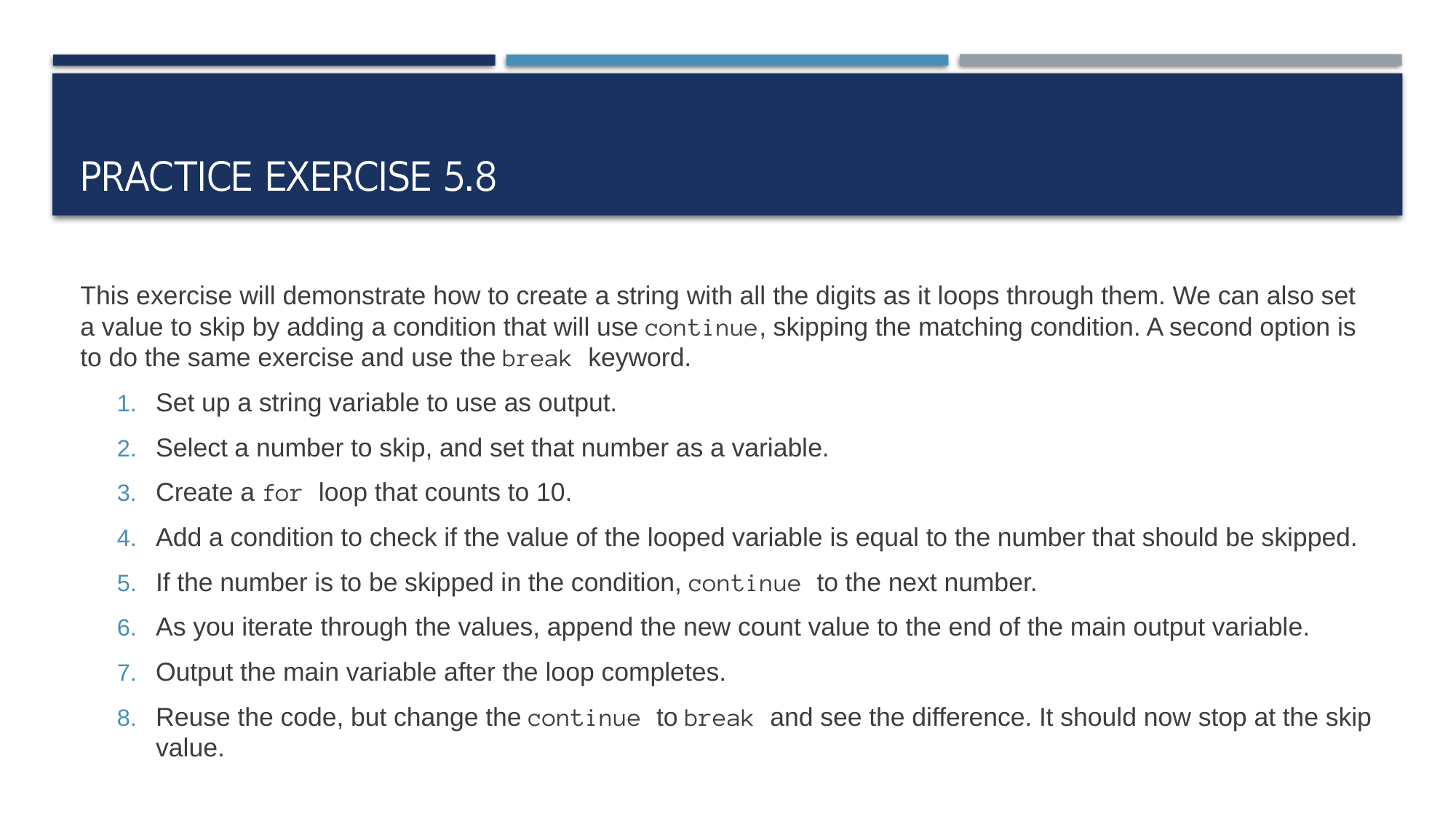

# Practice exercise 5.8
This exercise will demonstrate how to create a string with all the digits as it loops through them. We can also set a value to skip by adding a condition that will use continue, skipping the matching condition. A second option is to do the same exercise and use the break keyword.
Set up a string variable to use as output.
Select a number to skip, and set that number as a variable.
Create a for loop that counts to 10.
Add a condition to check if the value of the looped variable is equal to the number that should be skipped.
If the number is to be skipped in the condition, continue to the next number.
As you iterate through the values, append the new count value to the end of the main output variable.
Output the main variable after the loop completes.
Reuse the code, but change the continue to break and see the difference. It should now stop at the skip value.